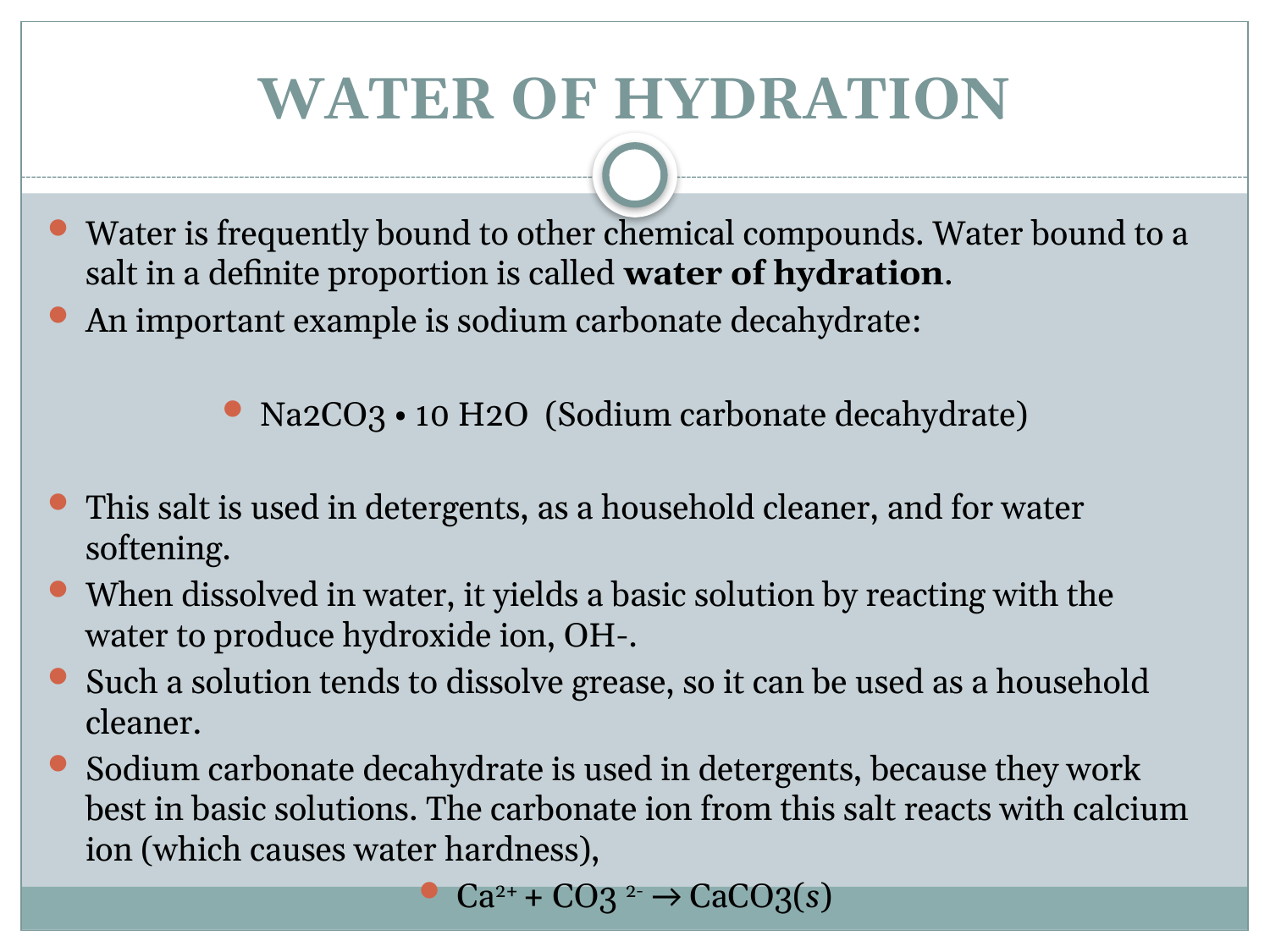

# WATER OF HYDRATION

Water is frequently bound to other chemical compounds. Water bound to a salt in a definite proportion is called water of hydration.
An important example is sodium carbonate decahydrate:

Na2CO3 • 10 H2O  (Sodium carbonate decahydrate)

This salt is used in detergents, as a household cleaner, and for water softening.
When dissolved in water, it yields a basic solution by reacting with the water to produce hydroxide ion, OH-.
Such a solution tends to dissolve grease, so it can be used as a household cleaner.
Sodium carbonate decahydrate is used in detergents, because they work best in basic solutions. The carbonate ion from this salt reacts with calcium ion (which causes water hardness),
Ca2+ + CO3 2- → CaCO3(s)